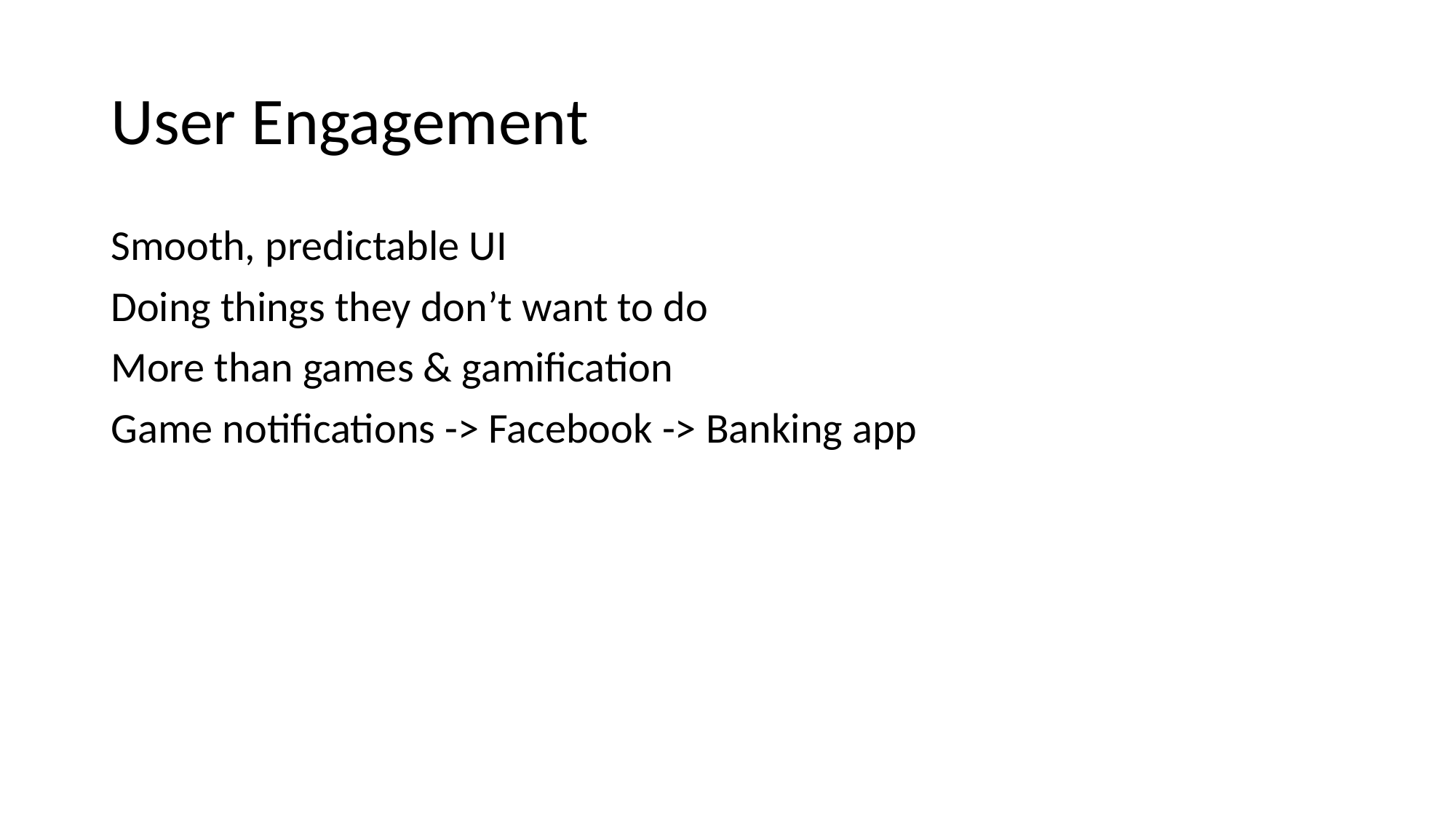

# User Engagement
Smooth, predictable UI
Doing things they don’t want to do
More than games & gamification
Game notifications -> Facebook -> Banking app